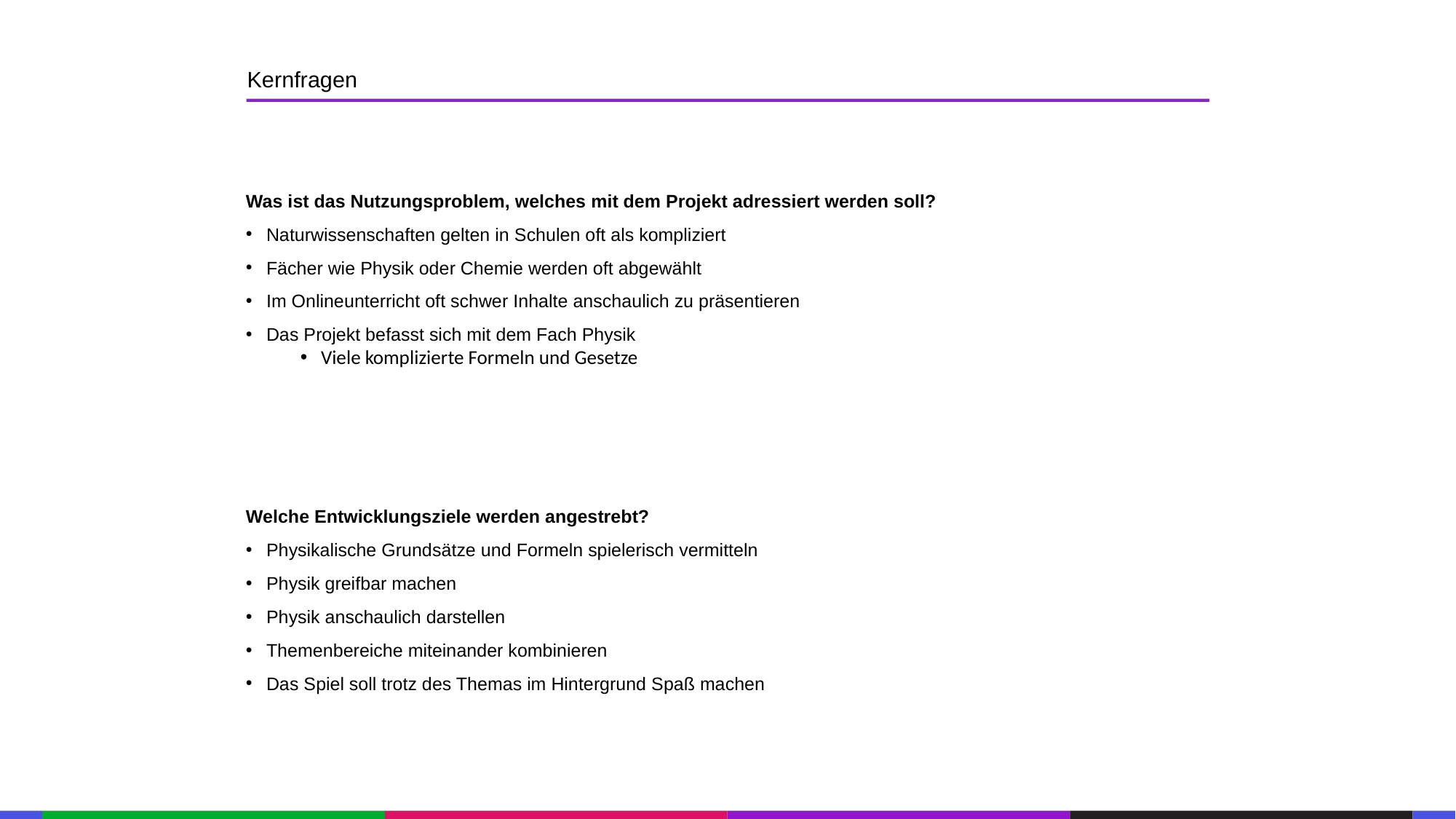

Kernfragen

Was ist das Nutzungsproblem, welches mit dem Projekt adressiert werden soll?
Naturwissenschaften gelten in Schulen oft als kompliziert
Fächer wie Physik oder Chemie werden oft abgewählt
Im Onlineunterricht oft schwer Inhalte anschaulich zu präsentieren
Das Projekt befasst sich mit dem Fach Physik
Viele komplizierte Formeln und Gesetze
Welche Entwicklungsziele werden angestrebt?
Physikalische Grundsätze und Formeln spielerisch vermitteln
Physik greifbar machen
Physik anschaulich darstellen
Themenbereiche miteinander kombinieren
Das Spiel soll trotz des Themas im Hintergrund Spaß machen